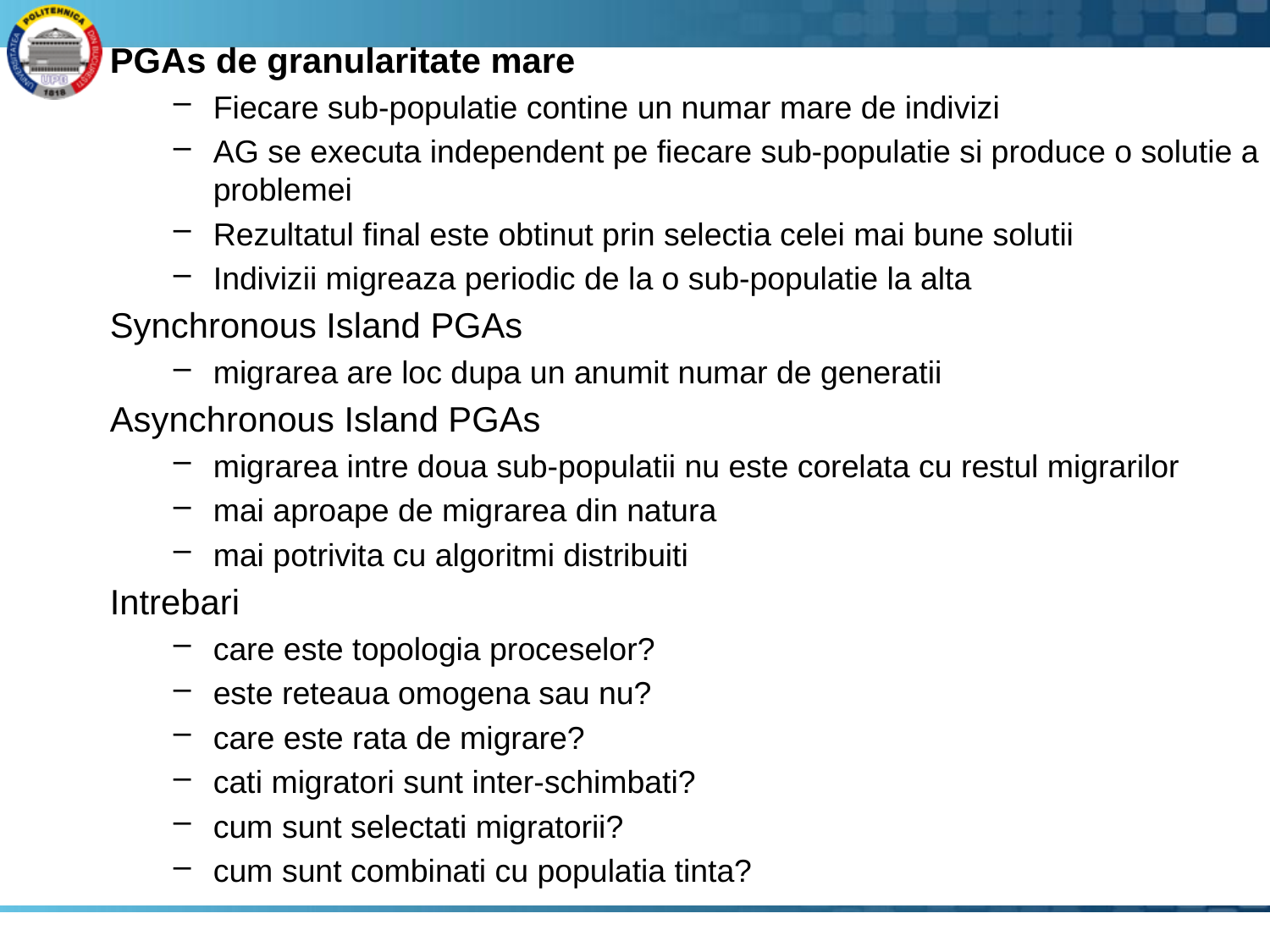

PGAs de granularitate mare
Fiecare sub-populatie contine un numar mare de indivizi
AG se executa independent pe fiecare sub-populatie si produce o solutie a problemei
Rezultatul final este obtinut prin selectia celei mai bune solutii
Indivizii migreaza periodic de la o sub-populatie la alta
Synchronous Island PGAs
migrarea are loc dupa un anumit numar de generatii
Asynchronous Island PGAs
migrarea intre doua sub-populatii nu este corelata cu restul migrarilor
mai aproape de migrarea din natura
mai potrivita cu algoritmi distribuiti
Intrebari
care este topologia proceselor?
este reteaua omogena sau nu?
care este rata de migrare?
cati migratori sunt inter-schimbati?
cum sunt selectati migratorii?
cum sunt combinati cu populatia tinta?